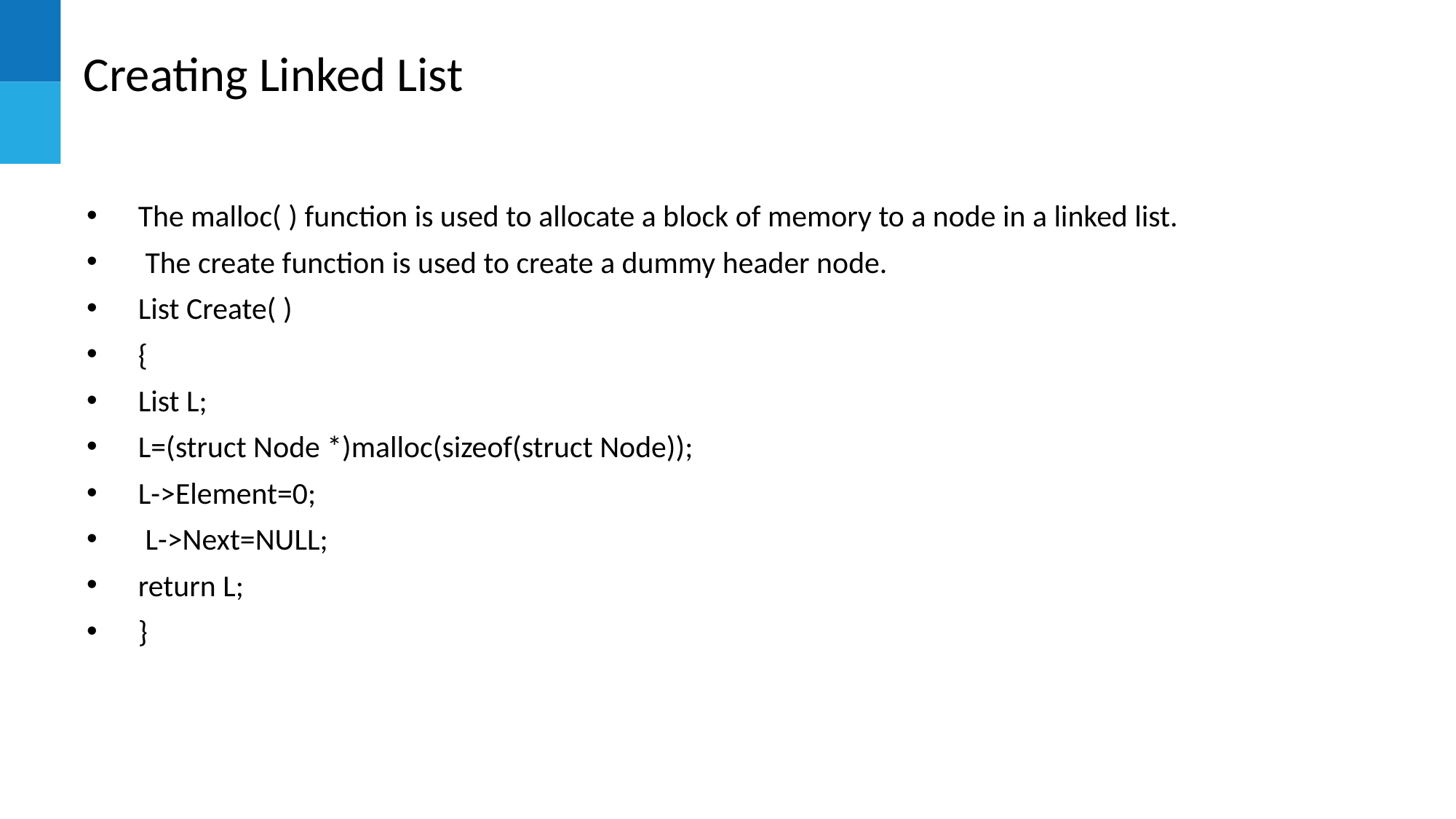

# Creating Linked List
The malloc( ) function is used to allocate a block of memory to a node in a linked list.
 The create function is used to create a dummy header node.
List Create( )
{
List L;
L=(struct Node *)malloc(sizeof(struct Node));
L->Element=0;
 L->Next=NULL;
return L;
}